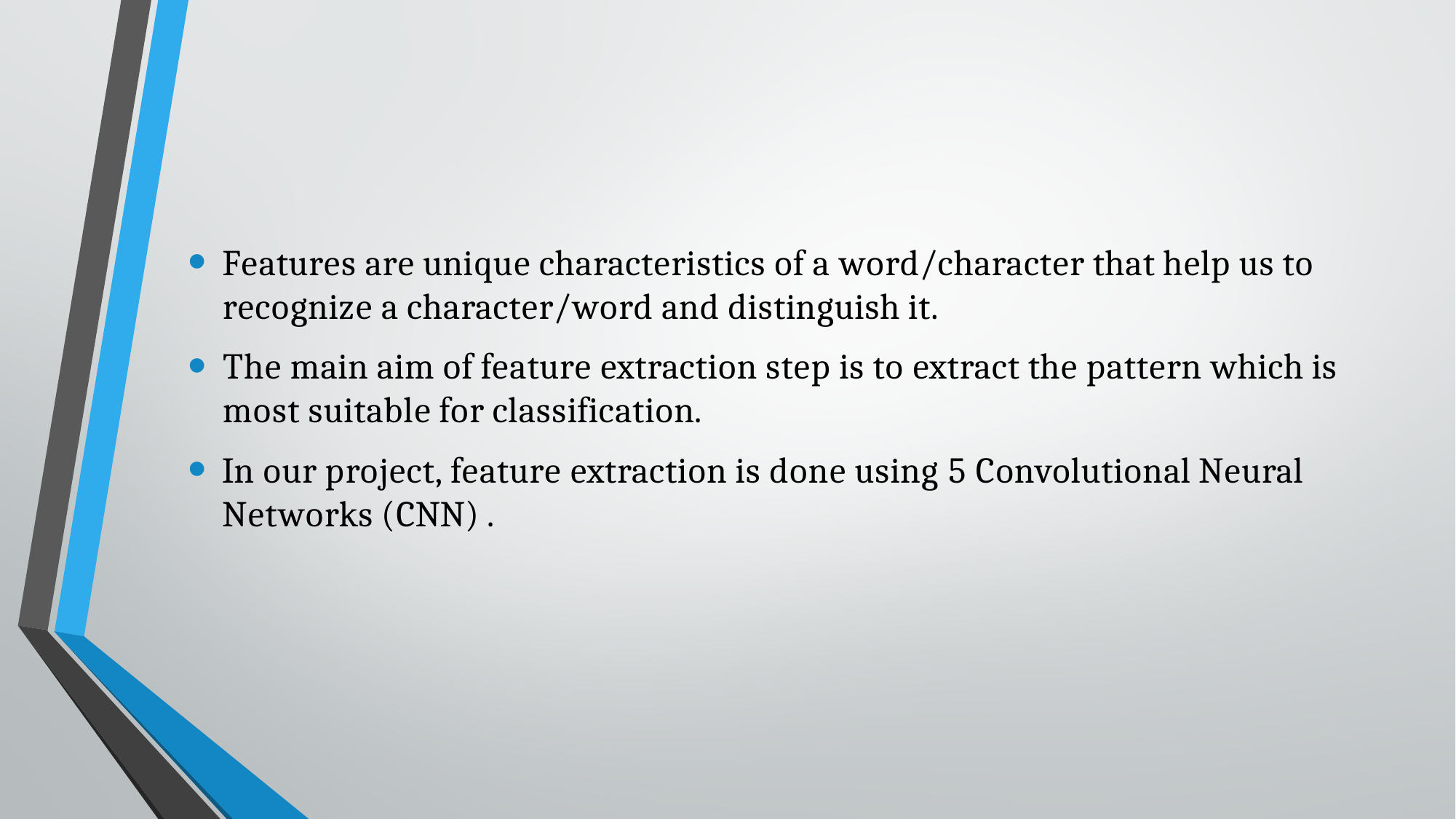

Features are unique characteristics of a word/character that help us to recognize a character/word and distinguish it.
The main aim of feature extraction step is to extract the pattern which is most suitable for classification.
In our project, feature extraction is done using 5 Convolutional Neural Networks (CNN) .